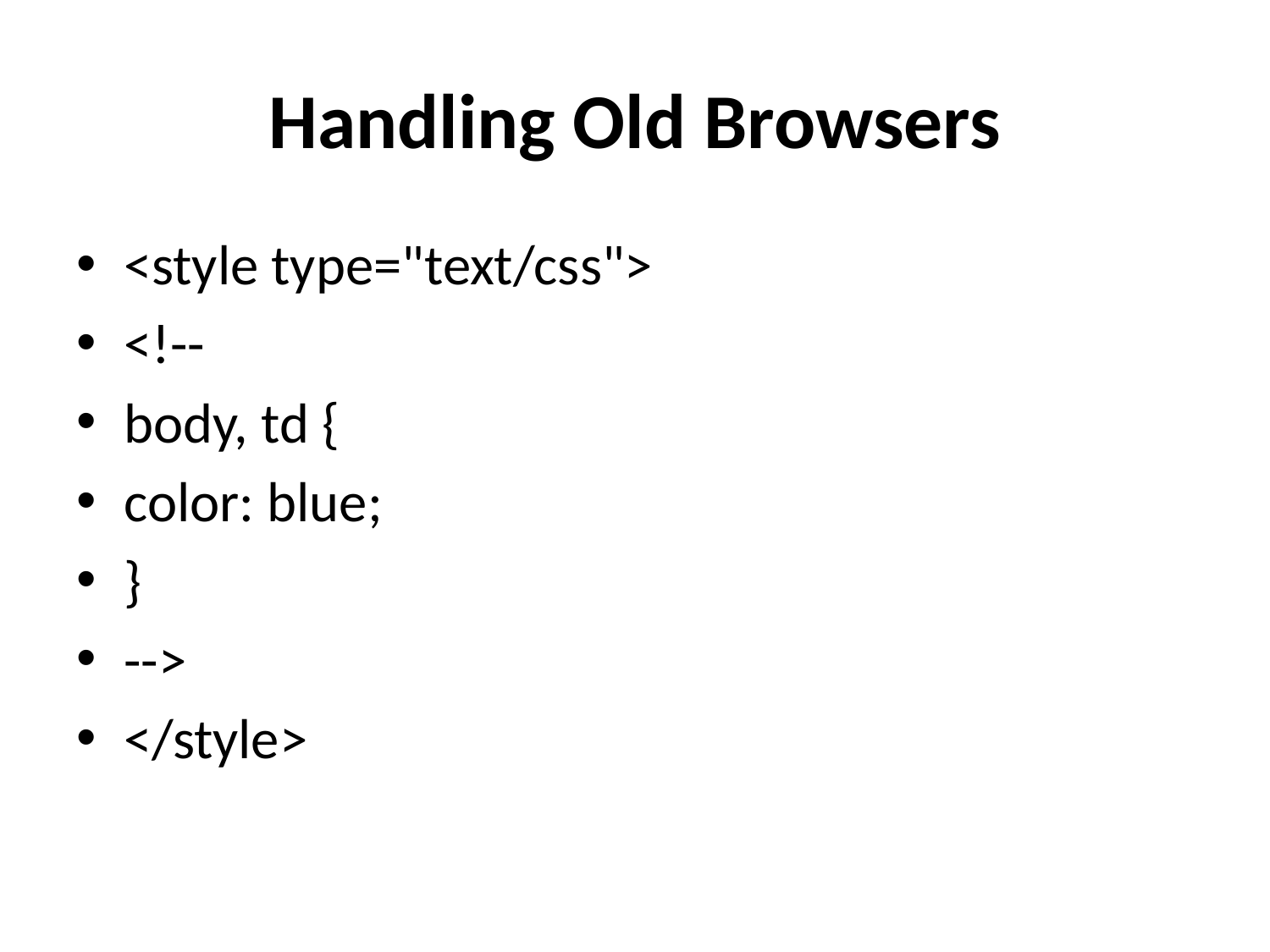

# Handling Old Browsers
<style type="text/css">
<!--
body, td {
color: blue;
}
-->
</style>